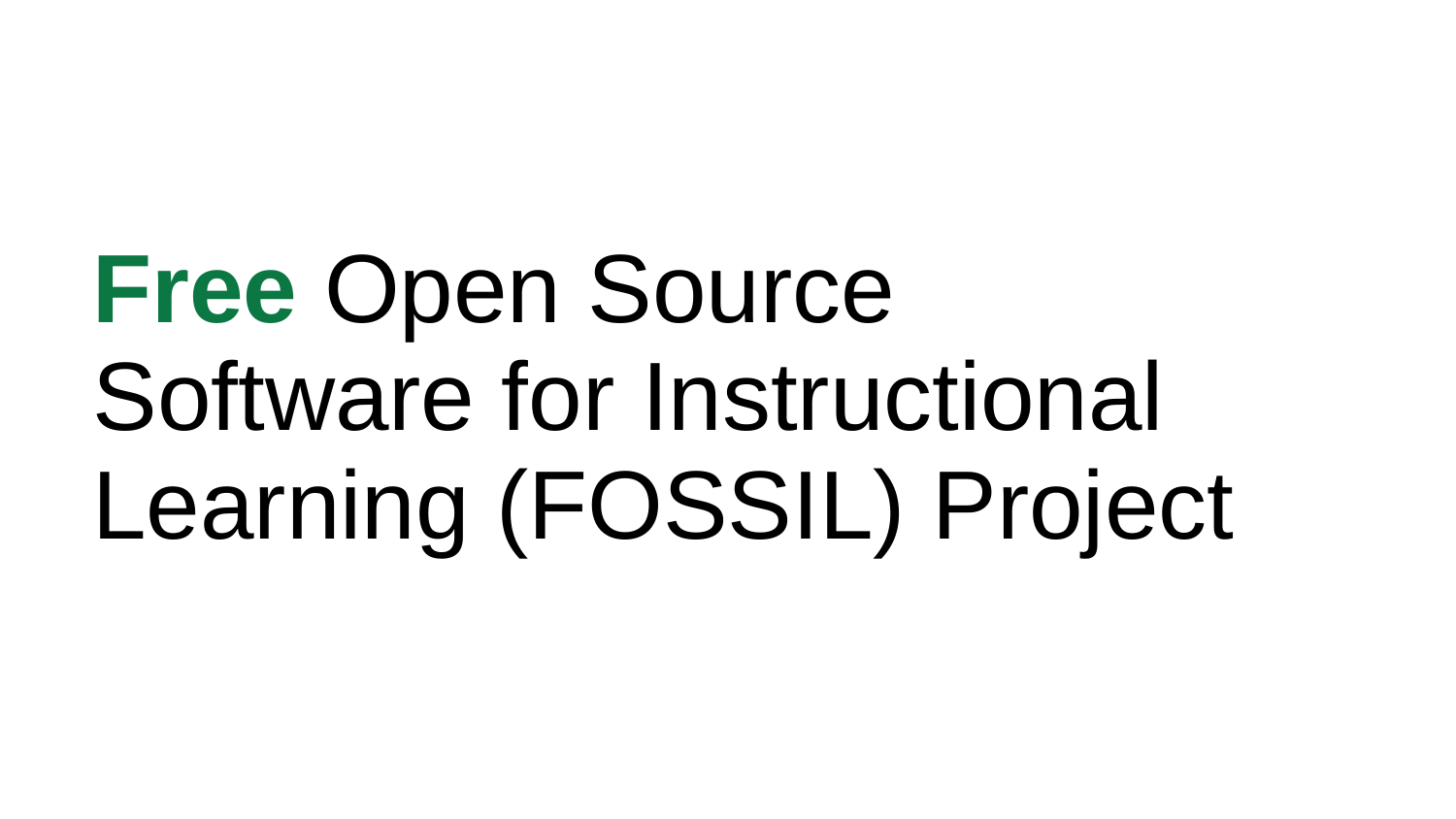

# Free Open Source Software for Instructional Learning (FOSSIL) Project